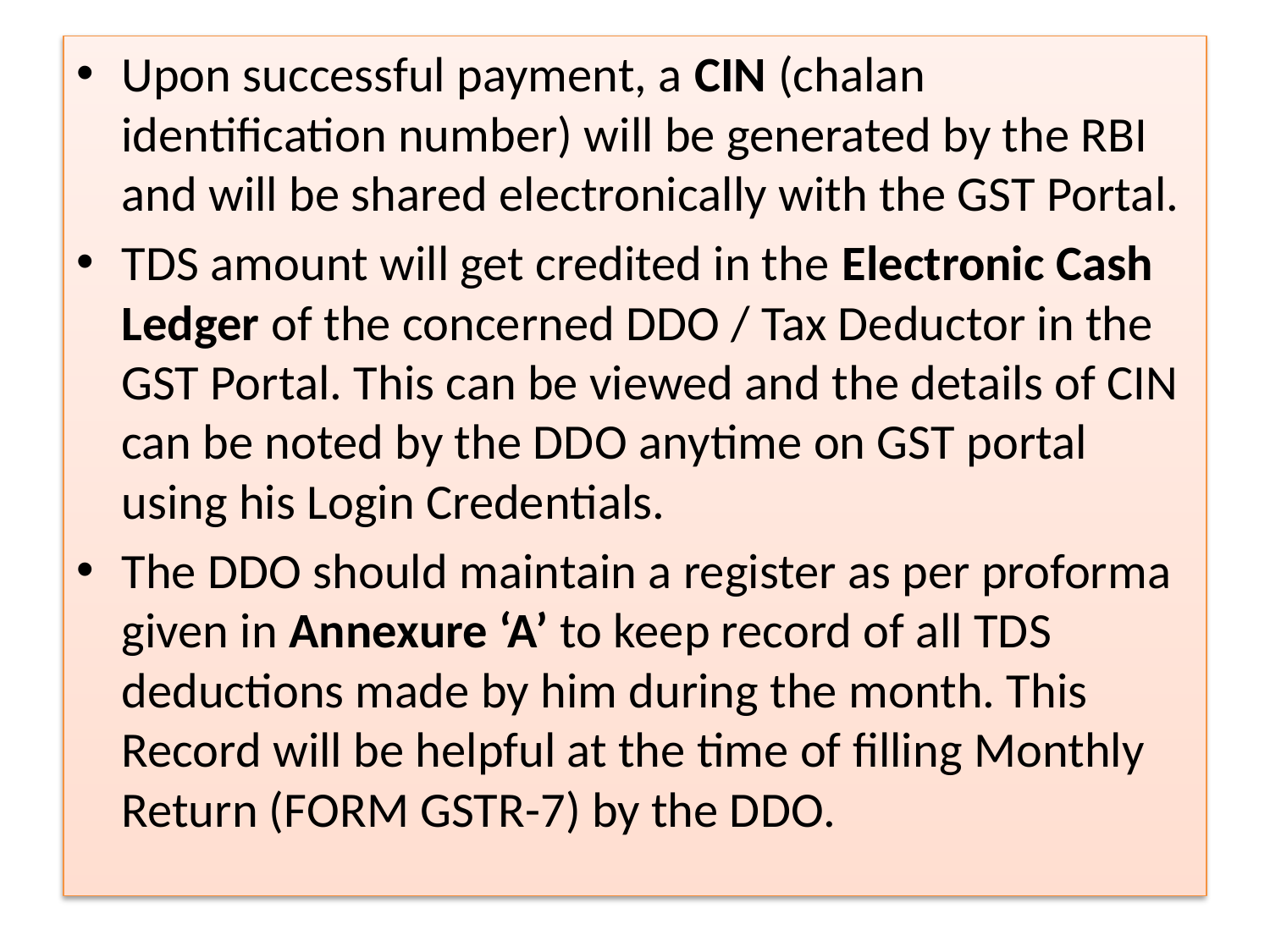

Upon successful payment, a CIN (chalan identification number) will be generated by the RBI and will be shared electronically with the GST Portal.
TDS amount will get credited in the Electronic Cash Ledger of the concerned DDO / Tax Deductor in the GST Portal. This can be viewed and the details of CIN can be noted by the DDO anytime on GST portal using his Login Credentials.
The DDO should maintain a register as per proforma  given in Annexure ‘A’ to keep record of all TDS deductions made by him during the month. This Record will be helpful at the time of filling Monthly Return (FORM GSTR-7) by the DDO.